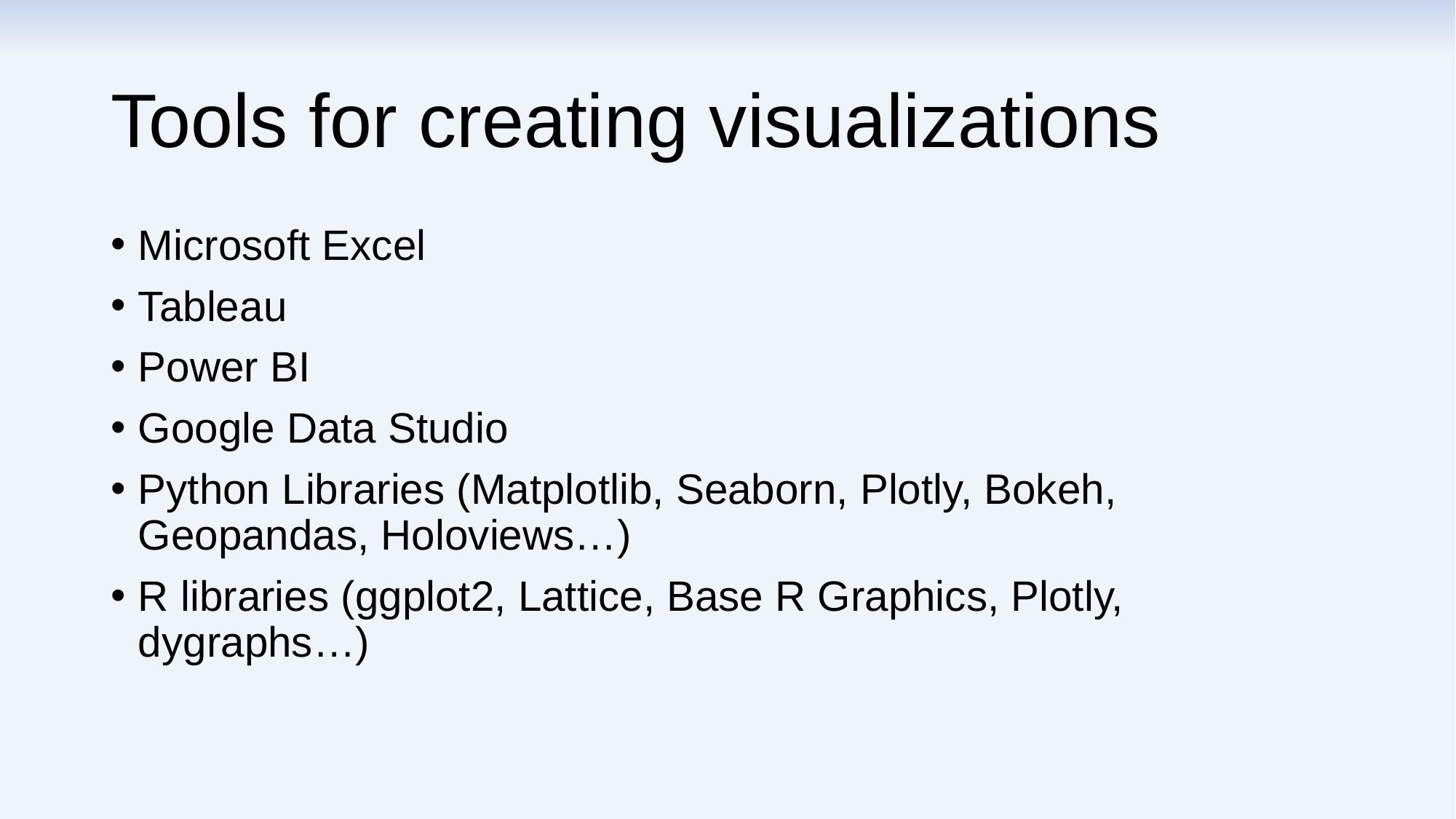

# Tools for creating visualizations
Microsoft Excel
Tableau
Power BI
Google Data Studio
Python Libraries (Matplotlib, Seaborn, Plotly, Bokeh, Geopandas, Holoviews…)
R libraries (ggplot2, Lattice, Base R Graphics, Plotly, dygraphs…)